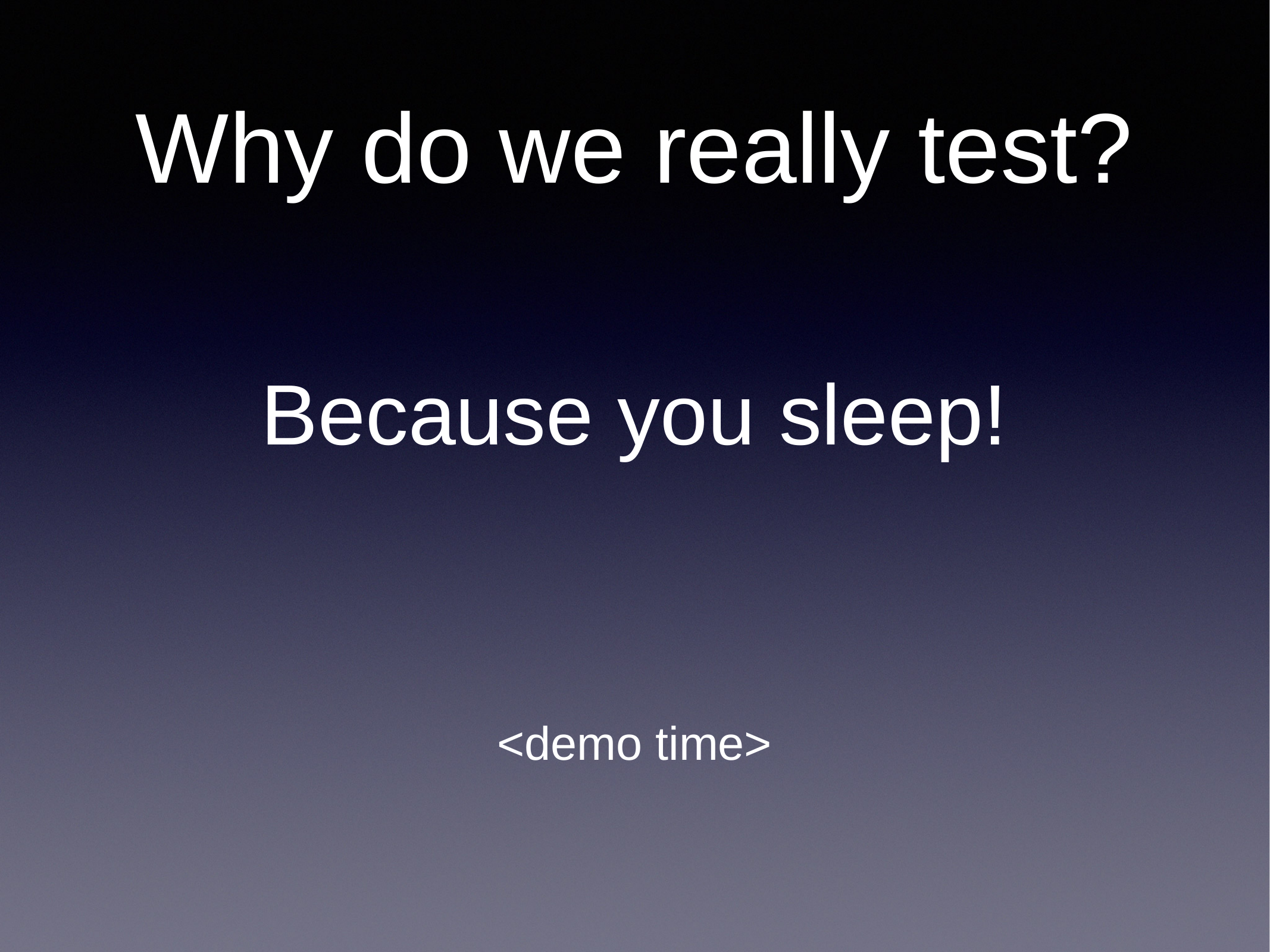

# Why do we really test?
Because you sleep!
<demo time>